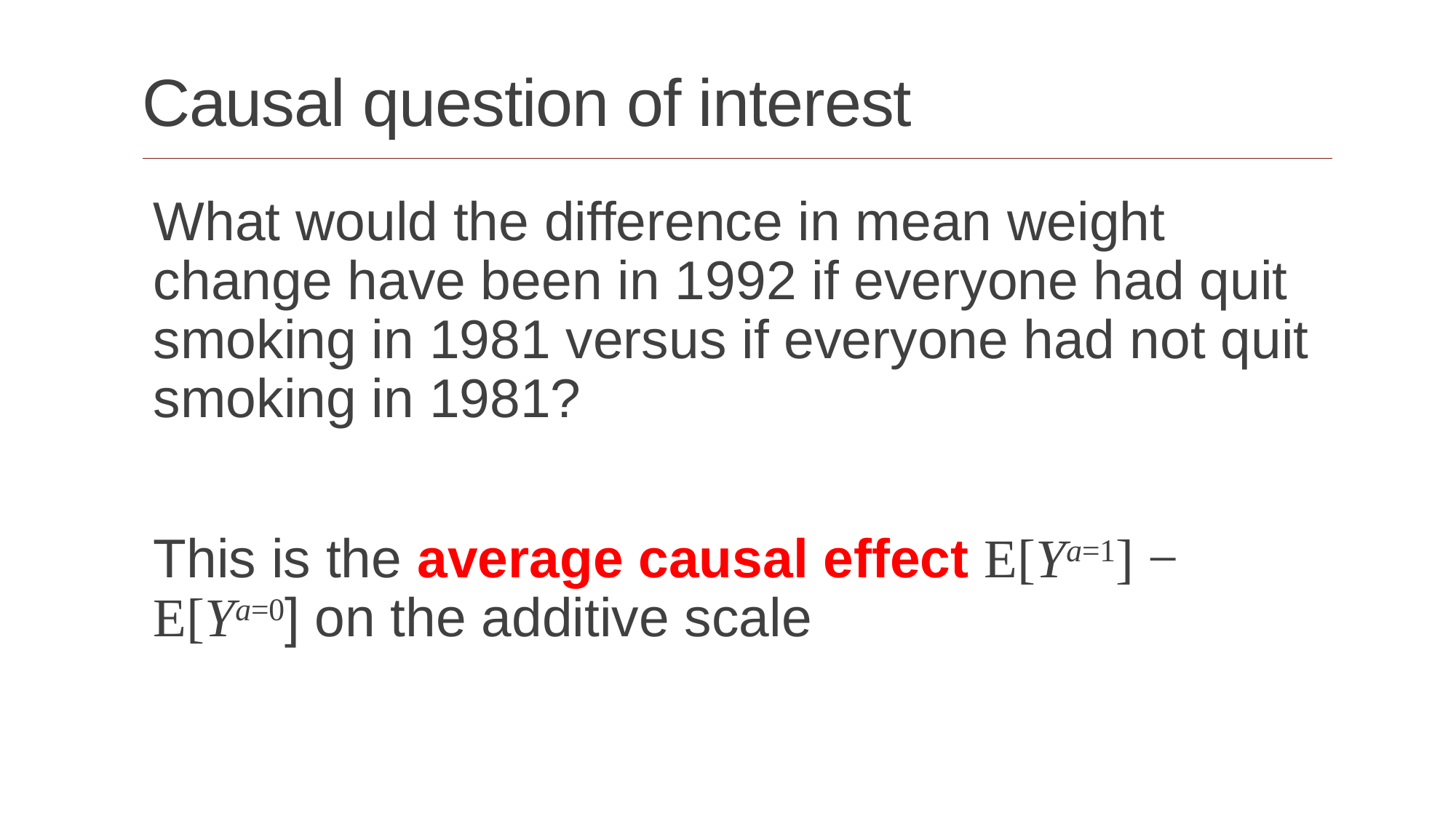

# Causal question of interest
What would the difference in mean weight change have been in 1992 if everyone had quit smoking in 1981 versus if everyone had not quit smoking in 1981?

This is the average causal effect E[Ya=1] − E[Ya=0] on the additive scale